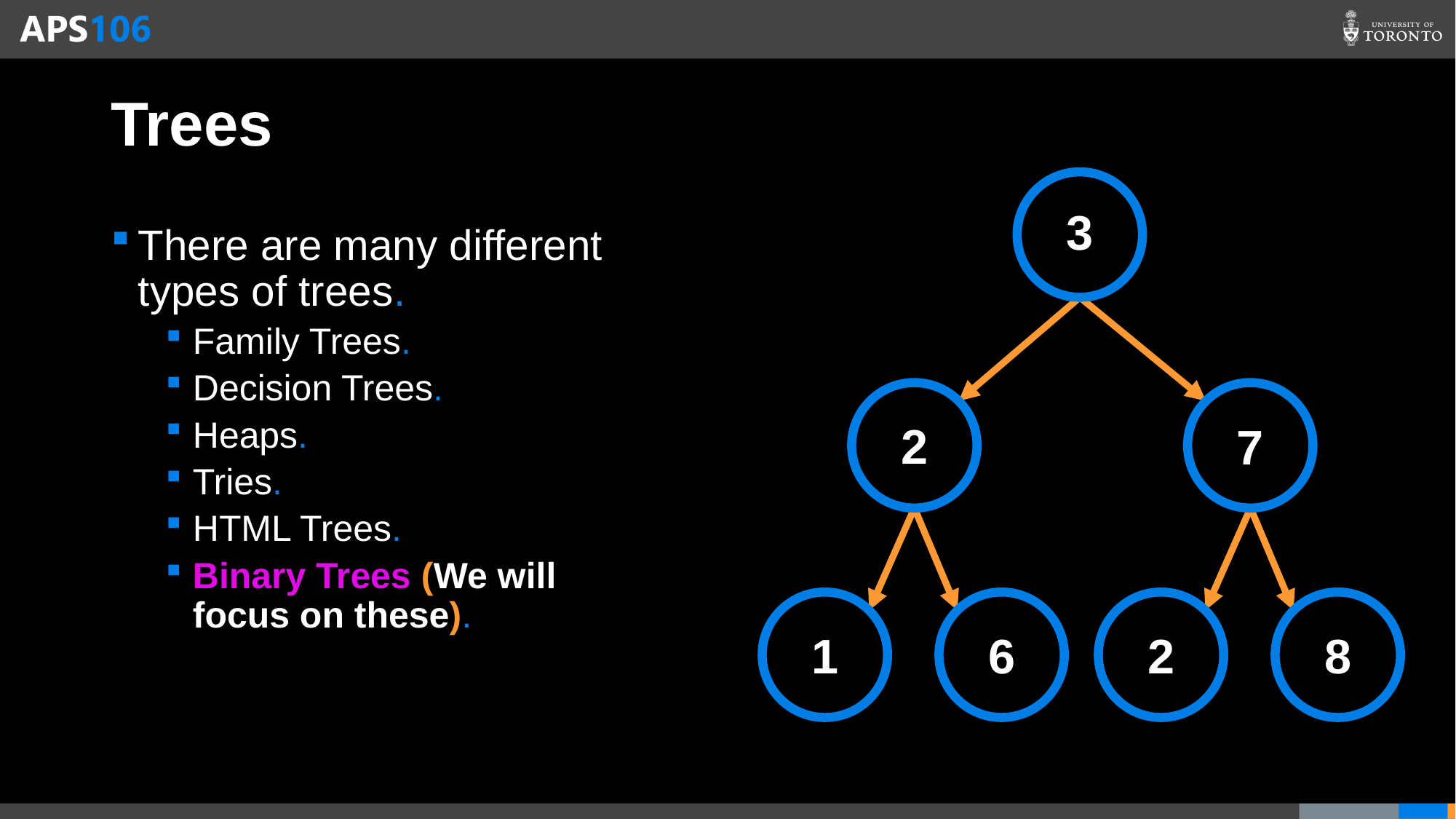

# Trees

3
There are many different types of trees.
Family Trees.
Decision Trees.
Heaps.
Tries.
HTML Trees.
Binary Trees (We will focus on these).

2
7

1
2
6
8